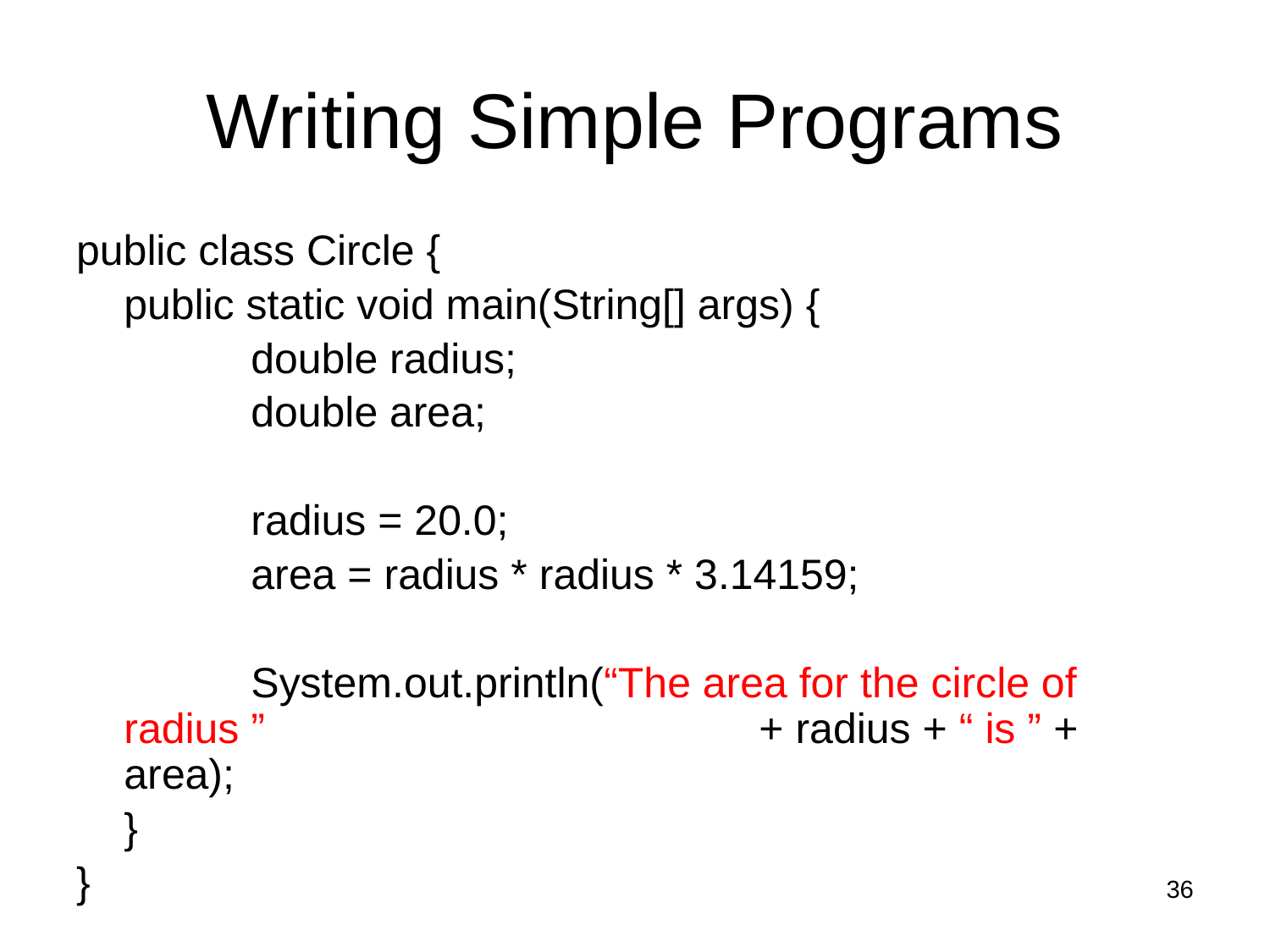

# Writing Simple Programs
public class Circle {
	public static void main(String[] args) {
		double radius;
		double area;

		radius = 20.0;
		area = radius * radius * 3.14159;

		System.out.println(“The area for the circle of radius ” 				+ radius + “ is ” + area);
	}
}
36